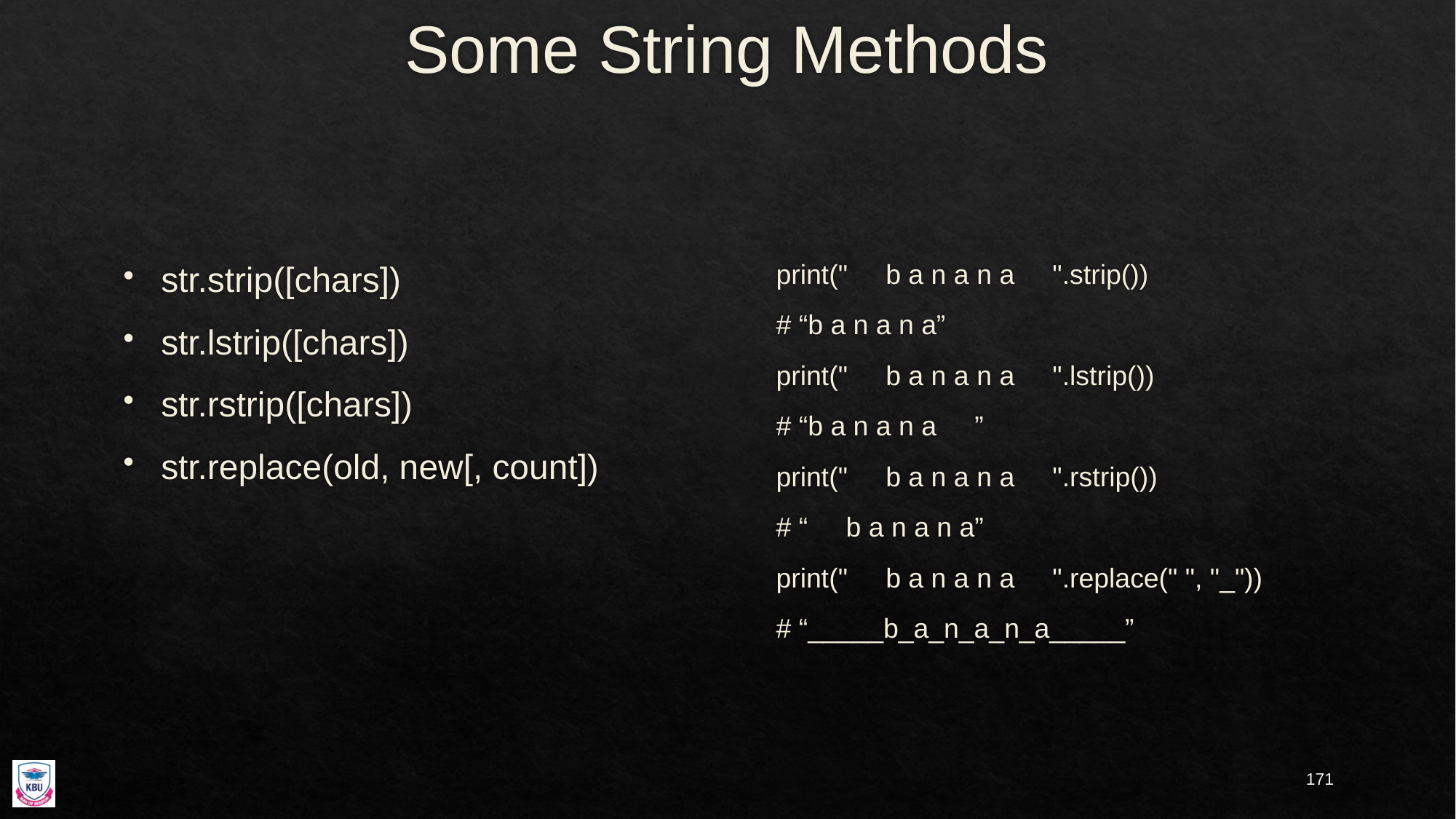

# Some String Methods
str.strip([chars])
str.lstrip([chars])
str.rstrip([chars])
str.replace(old, new[, count])
print("     b a n a n a     ".strip())
# “b a n a n a”
print("     b a n a n a     ".lstrip())
# “b a n a n a     ”
print("     b a n a n a     ".rstrip())
# “     b a n a n a”
print("     b a n a n a     ".replace(" ", "_"))
# “_____b_a_n_a_n_a_____”
171